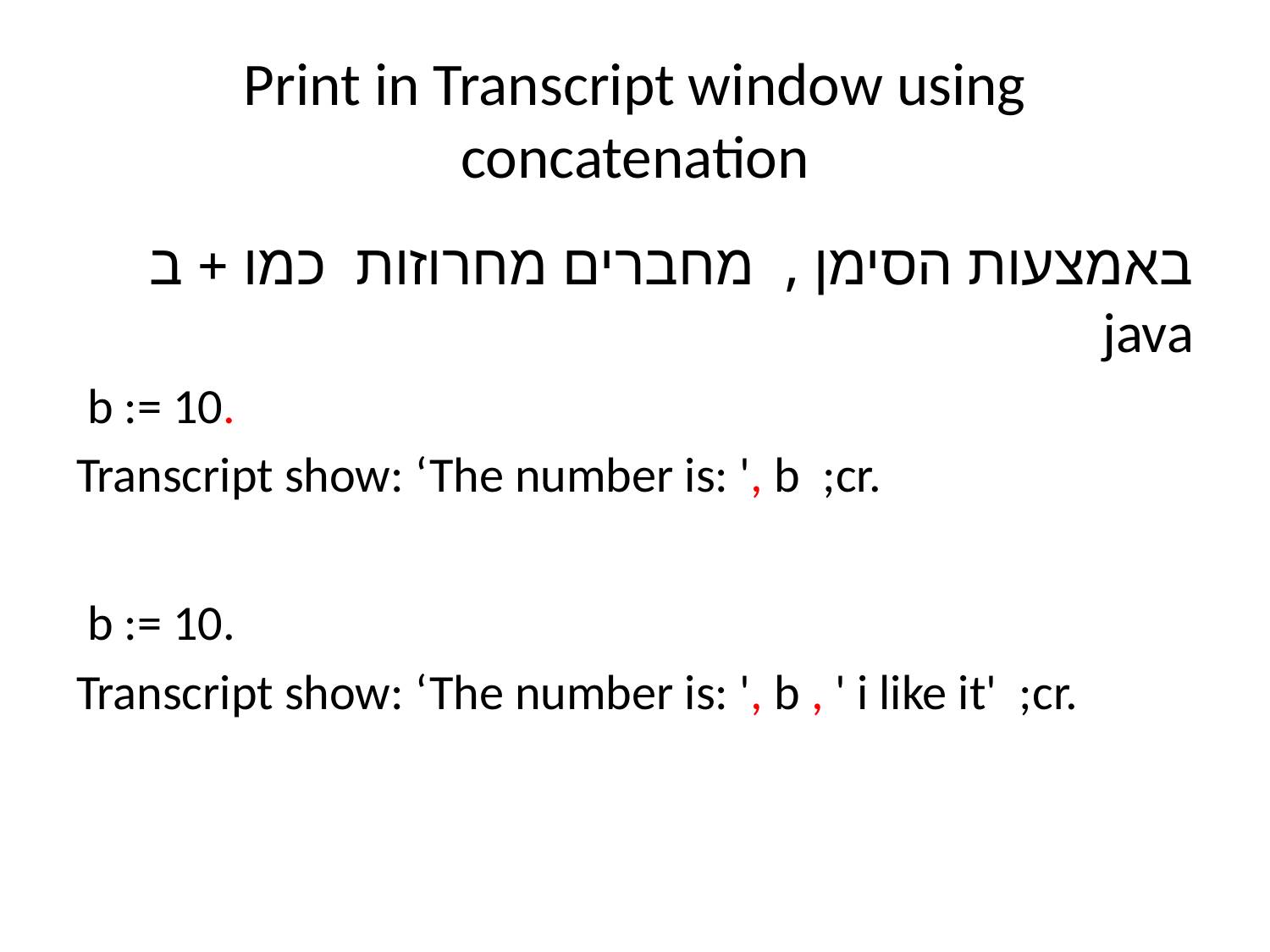

# Print in Transcript window using concatenation
באמצעות הסימן ,  מחברים מחרוזות  כמו + ב java
 b := 10.
Transcript show: ‘The number is: ', b  ;cr.

 b := 10.
Transcript show: ‘The number is: ', b , ' i like it'  ;cr.